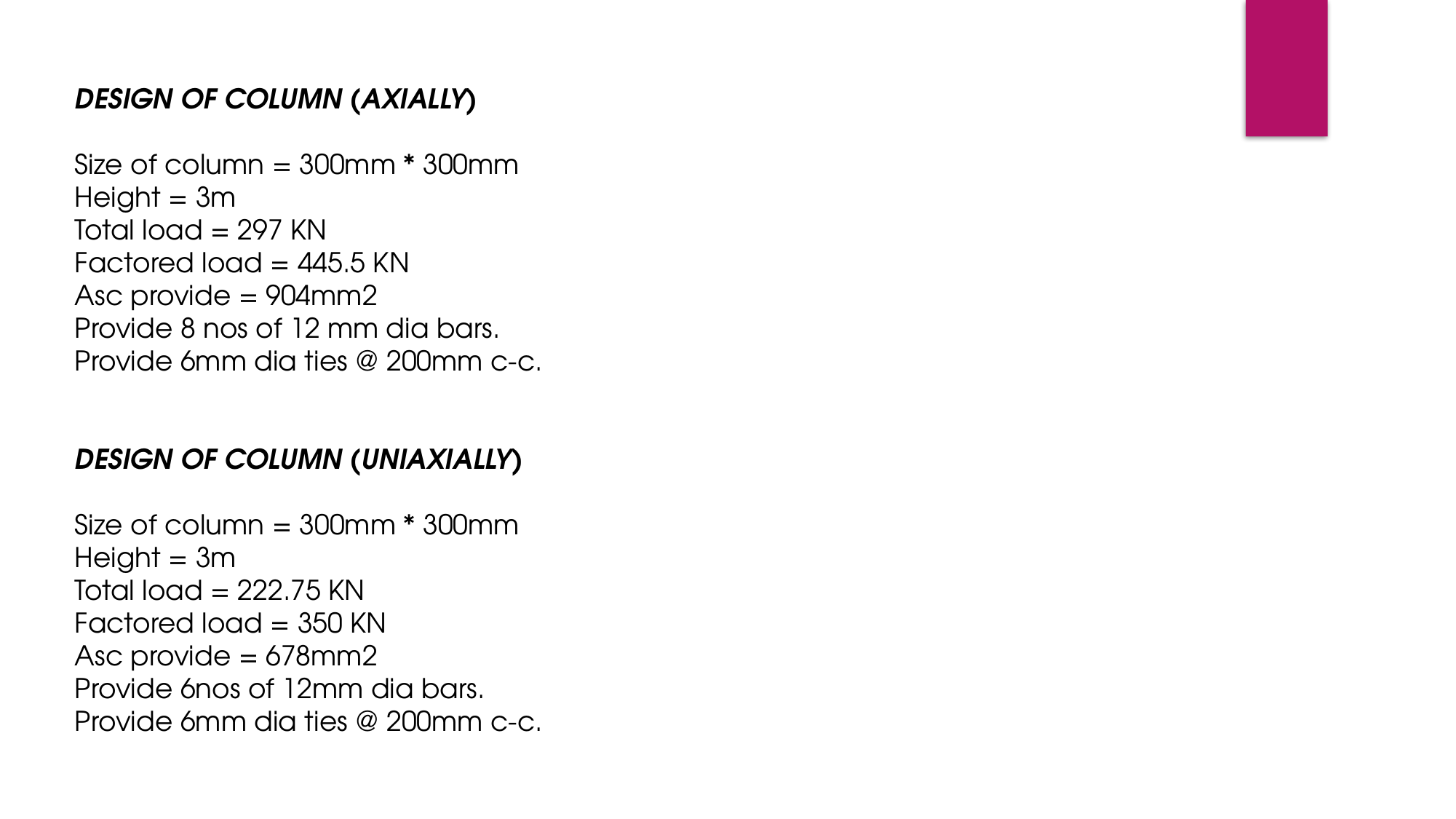

DESIGN OF COLUMN (AXIALLY)

Size of column = 300mm * 300mm
Height = 3m
Total load = 297 KN
Factored load = 445.5 KN
Asc provide = 904mm2
Provide 8 nos of 12 mm dia bars.
Provide 6mm dia ties @ 200mm c-c.

DESIGN OF COLUMN (UNIAXIALLY)

Size of column = 300mm * 300mm
Height = 3m
Total load = 222.75 KN
Factored load = 350 KN
Asc provide = 678mm2
Provide 6nos of 12mm dia bars.
Provide 6mm dia ties @ 200mm c-c.